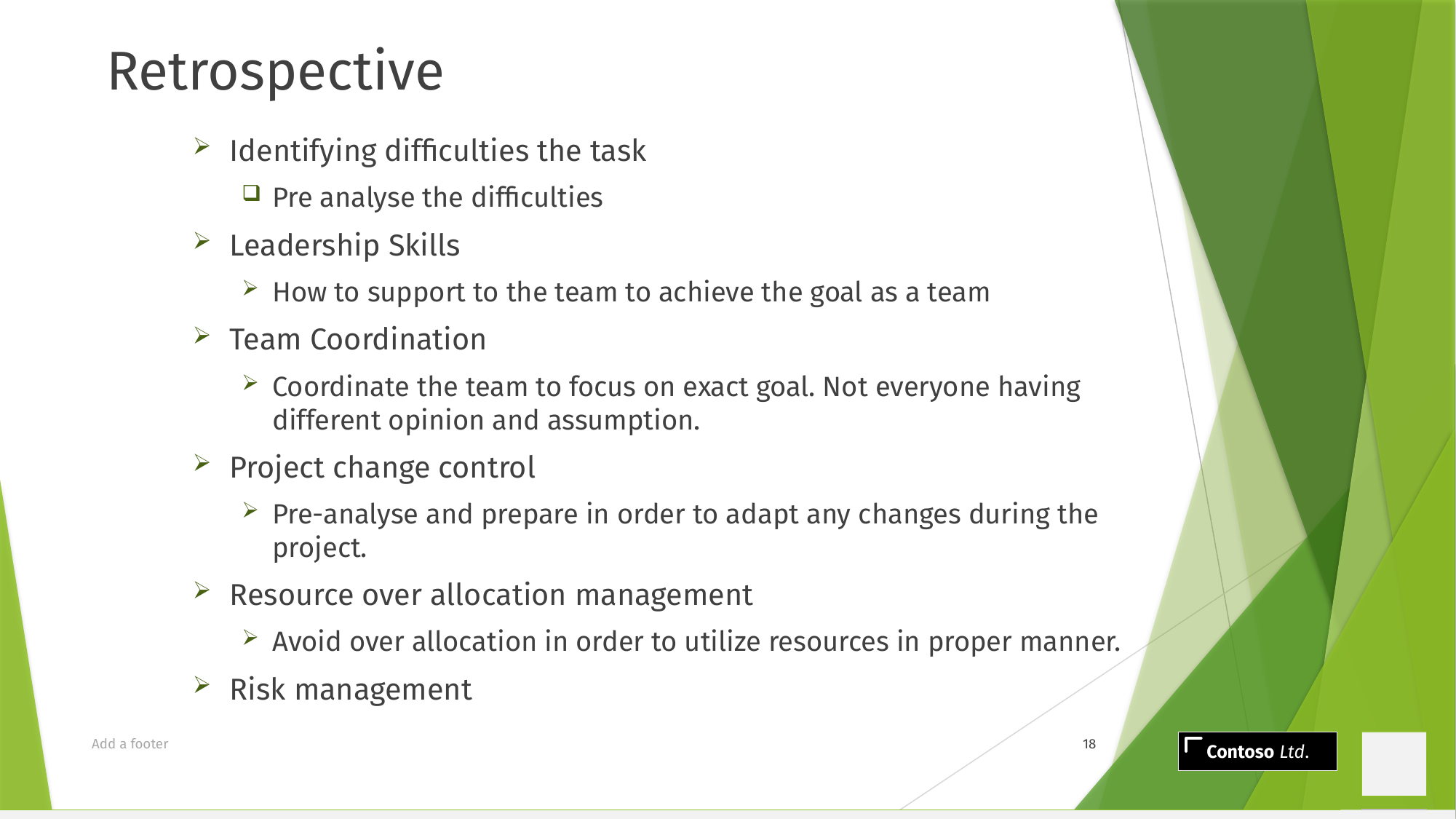

# Retrospective
Identifying difficulties the task
Pre analyse the difficulties
Leadership Skills
How to support to the team to achieve the goal as a team
Team Coordination
Coordinate the team to focus on exact goal. Not everyone having different opinion and assumption.
Project change control
Pre-analyse and prepare in order to adapt any changes during the project.
Resource over allocation management
Avoid over allocation in order to utilize resources in proper manner.
Risk management
Add a footer
18